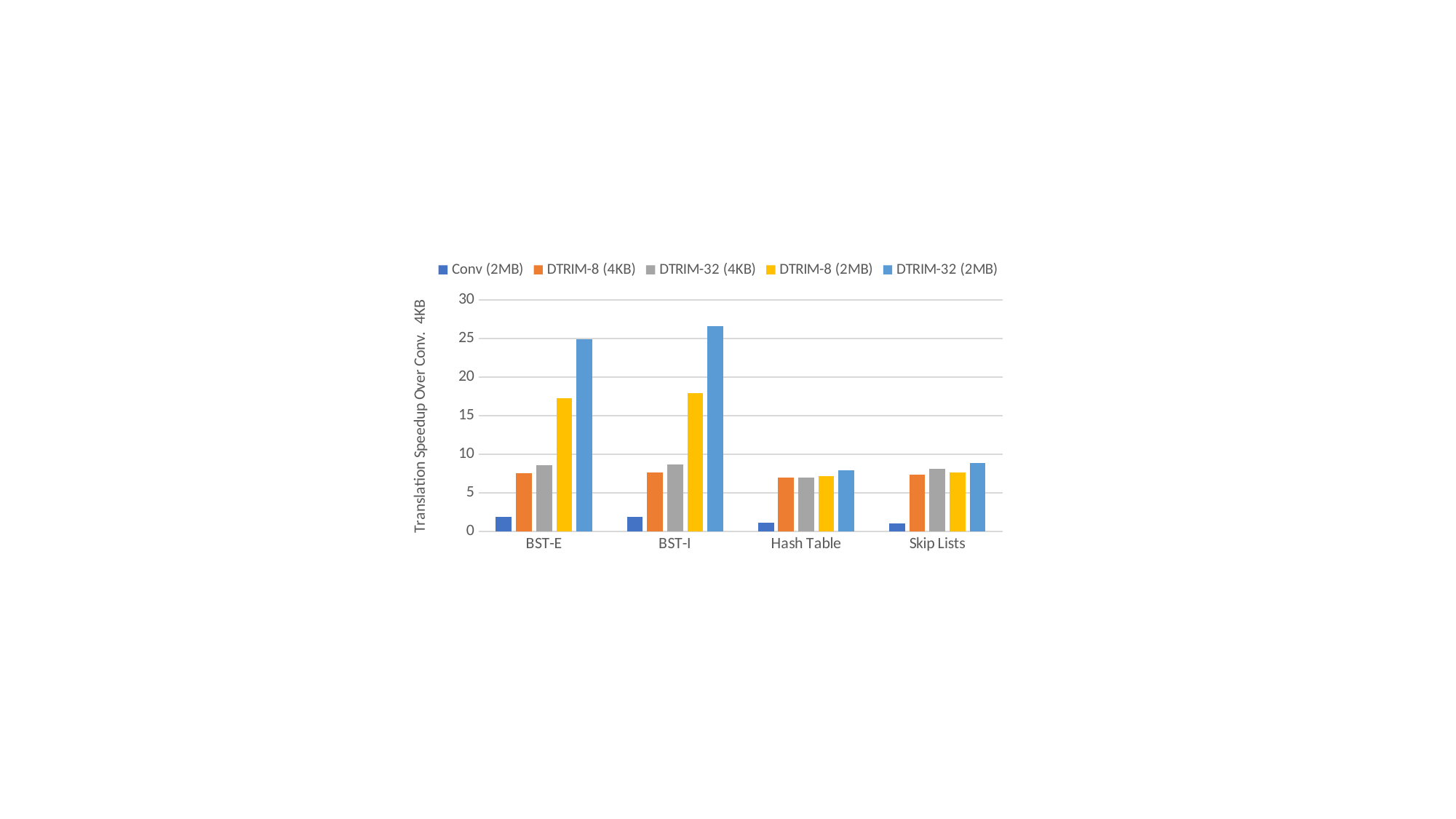

### Chart

| Category | Conv (2MB) | DTRIM-8 (4KB) | DTRIM-32 (4KB) | DTRIM-8 (2MB) | DTRIM-32 (2MB) |
|---|---|---|---|---|---|
| BST-E | 1.8622475317803446 | 7.558757184352347 | 8.604554861378832 | 17.228064340688686 | 24.91975822198183 |
| BST-I | 1.9059346313729943 | 7.628492447023506 | 8.71563420373018 | 17.960601946949804 | 26.602549983972892 |
| Hash Table | 1.100361768933645 | 6.944181270012716 | 6.969265734770576 | 7.19075209181399 | 7.9442490081664365 |
| Skip Lists | 1.035429056367114 | 7.342687323218768 | 8.149826858135219 | 7.6354746531807125 | 8.824799040632902 |